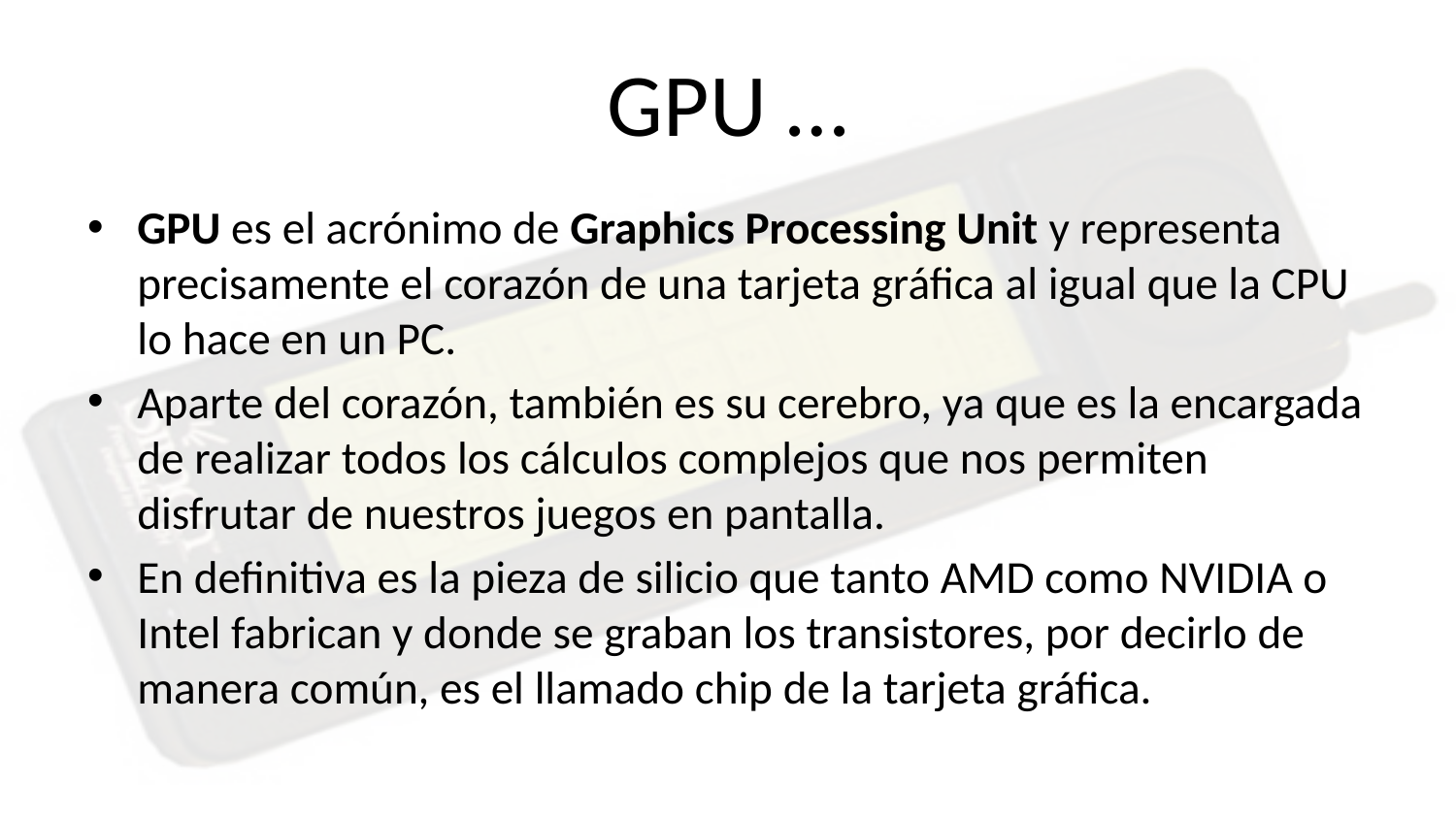

# GPU …
GPU es el acrónimo de Graphics Processing Unit y representa precisamente el corazón de una tarjeta gráfica al igual que la CPU lo hace en un PC.
Aparte del corazón, también es su cerebro, ya que es la encargada de realizar todos los cálculos complejos que nos permiten disfrutar de nuestros juegos en pantalla.
En definitiva es la pieza de silicio que tanto AMD como NVIDIA o Intel fabrican y donde se graban los transistores, por decirlo de manera común, es el llamado chip de la tarjeta gráfica.